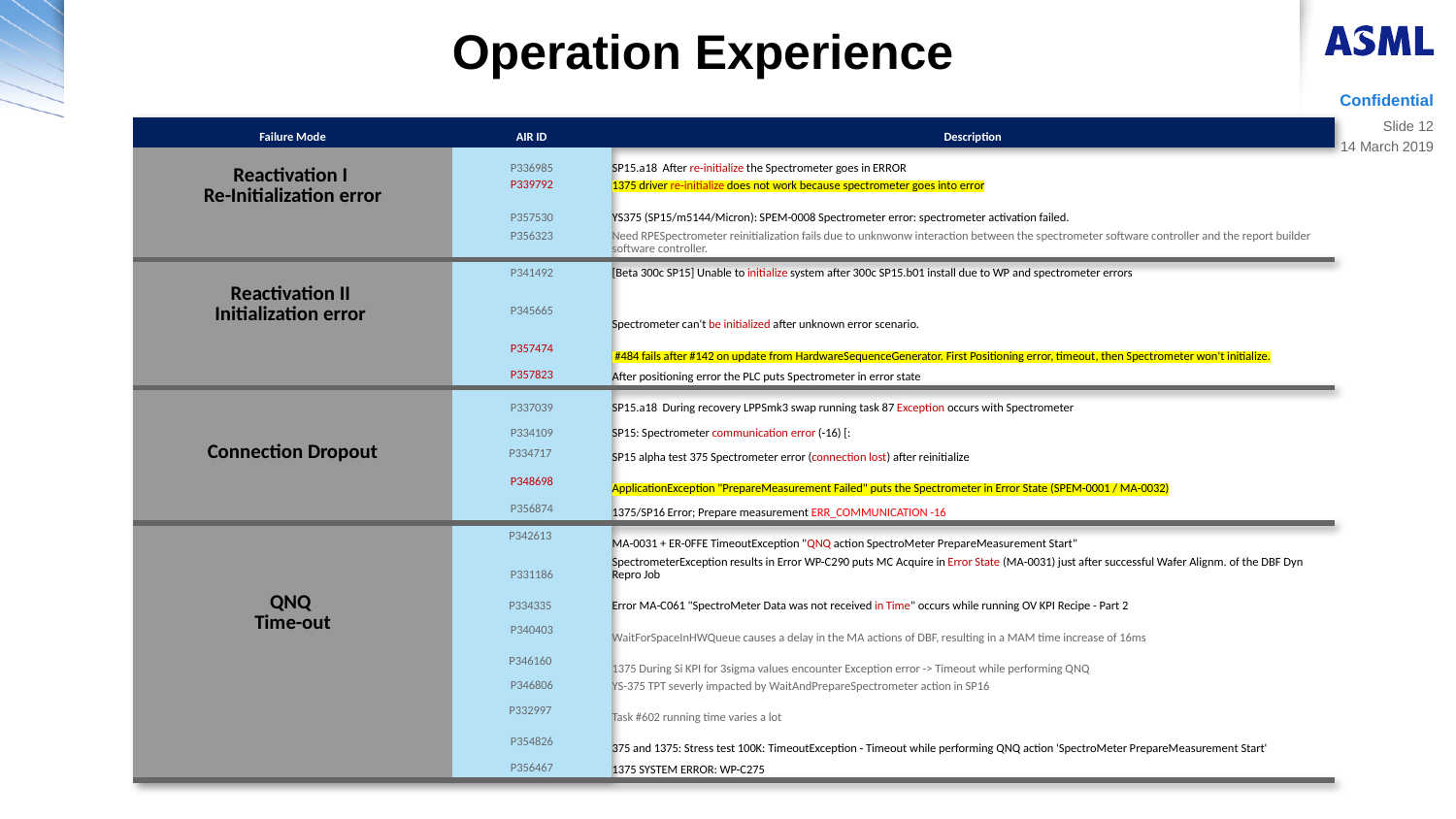

# Operation Experience
Confidential
Slide 12
| Failure Mode | AIR ID | Description |
| --- | --- | --- |
| Reactivation I Re-Initialization error | P336985 | SP15.a18  After re-initialize the Spectrometer goes in ERROR |
|  | P339792 | 1375 driver re-initialize does not work because spectrometer goes into error |
|  | P357530 | YS375 (SP15/m5144/Micron): SPEM-0008 Spectrometer error: spectrometer activation failed. |
|  | P357530 | YS375 (SP15/m5144/Micron): SPEM-0008 Spectrometer error: spectrometer activation failed. |
|  | P356323 | Need RPESpectrometer reinitialization fails due to unknwonw interaction between the spectrometer software controller and the report builder software controller. |
| Reactivation II Initialization error | P341492 | [Beta 300c SP15] Unable to initialize system after 300c SP15.b01 install due to WP and spectrometer errors |
|  | P345665 | Spectrometer can't be initialized after unknown error scenario. |
|  | P357474 | #484 fails after #142 on update from HardwareSequenceGenerator. First Positioning error, timeout, then Spectrometer won't initialize. |
|  | P357823 | After positioning error the PLC puts Spectrometer in error state |
| Connection Dropout | P337039 | SP15.a18  During recovery LPPSmk3 swap running task 87 Exception occurs with Spectrometer |
|  | P334109 | SP15: Spectrometer communication error (-16) [: |
|  | P334717 | SP15 alpha test 375 Spectrometer error (connection lost) after reinitialize |
|  | P348698 | ApplicationException "PrepareMeasurement Failed" puts the Spectrometer in Error State (SPEM-0001 / MA-0032) |
|  | P356874 | 1375/SP16 Error; Prepare measurement ERR\_COMMUNICATION -16 |
| QNQ Time-out | P342613 | MA-0031 + ER-0FFE TimeoutException "QNQ action SpectroMeter PrepareMeasurement Start" |
|  | P331186 | SpectrometerException results in Error WP-C290 puts MC Acquire in Error State (MA-0031) just after successful Wafer Alignm. of the DBF Dyn Repro Job |
|  | P334335 | Error MA-C061 "SpectroMeter Data was not received in Time" occurs while running OV KPI Recipe - Part 2 |
|  | P340403 | WaitForSpaceInHWQueue causes a delay in the MA actions of DBF, resulting in a MAM time increase of 16ms |
|  | P346160 | 1375 During Si KPI for 3sigma values encounter Exception error -> Timeout while performing QNQ |
|  | P346806 | YS-375 TPT severly impacted by WaitAndPrepareSpectrometer action in SP16 |
|  | P332997 | Task #602 running time varies a lot |
|  | P354826 | 375 and 1375: Stress test 100K: TimeoutException - Timeout while performing QNQ action 'SpectroMeter PrepareMeasurement Start' |
|  | P356467 | 1375 SYSTEM ERROR: WP-C275 |
14 March 2019